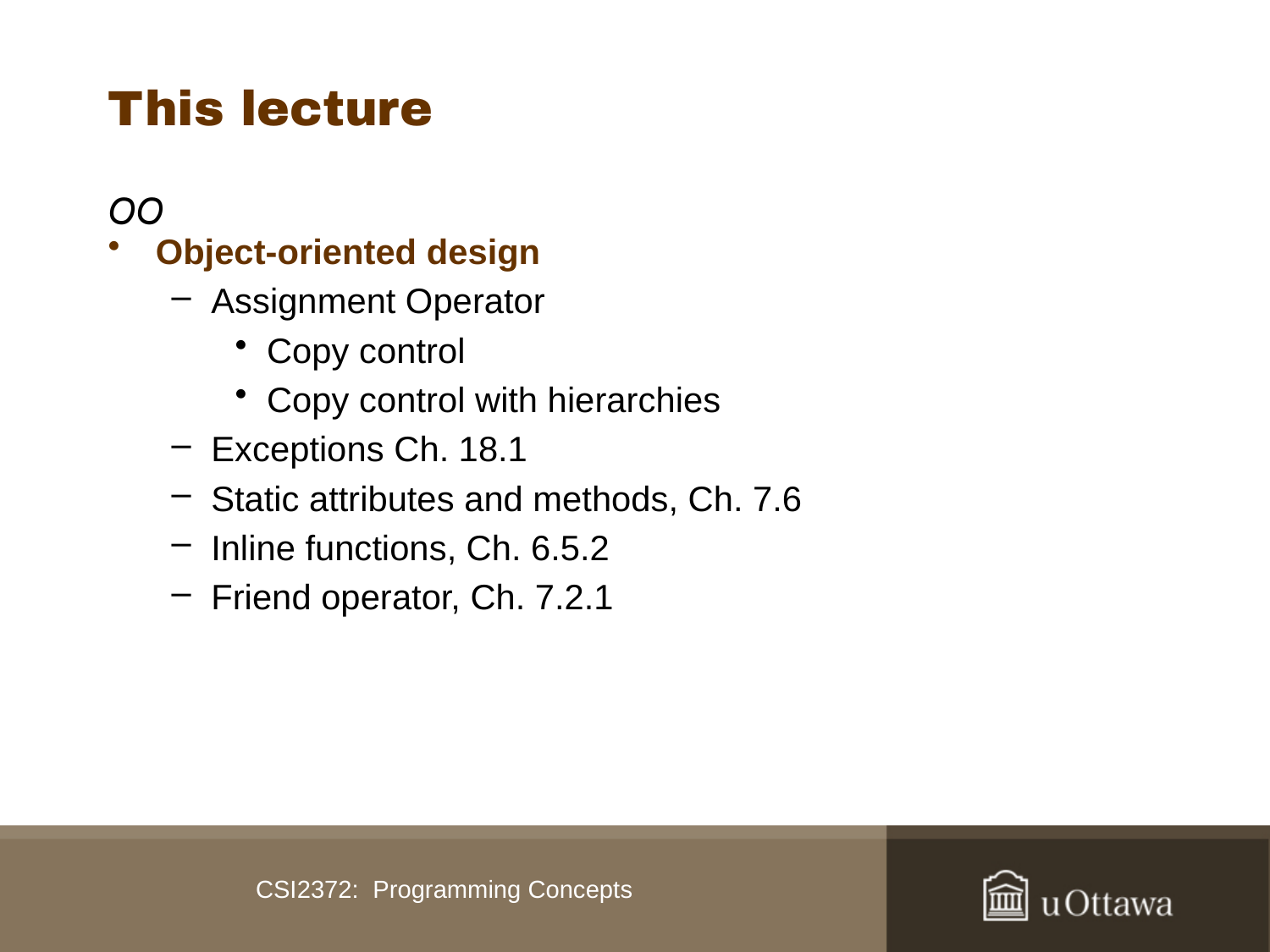

# This lecture
OO
Object-oriented design
Assignment Operator
Copy control
Copy control with hierarchies
Exceptions Ch. 18.1
Static attributes and methods, Ch. 7.6
Inline functions, Ch. 6.5.2
Friend operator, Ch. 7.2.1

CSI2372:  Programming Concepts